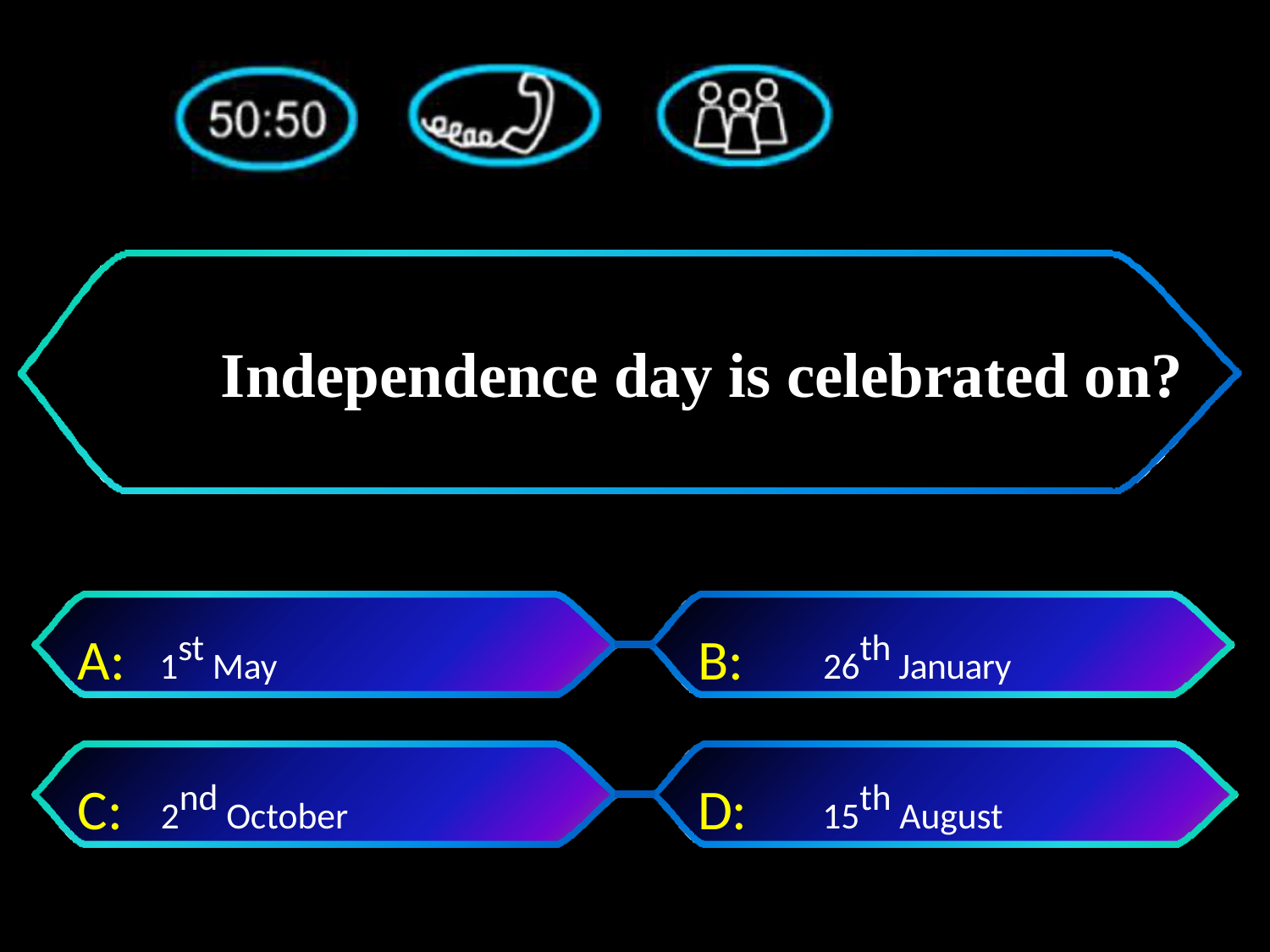

# Independence day is celebrated on?

A:	1st May
B:	26th January

C:   2nd October
D:	  15th August